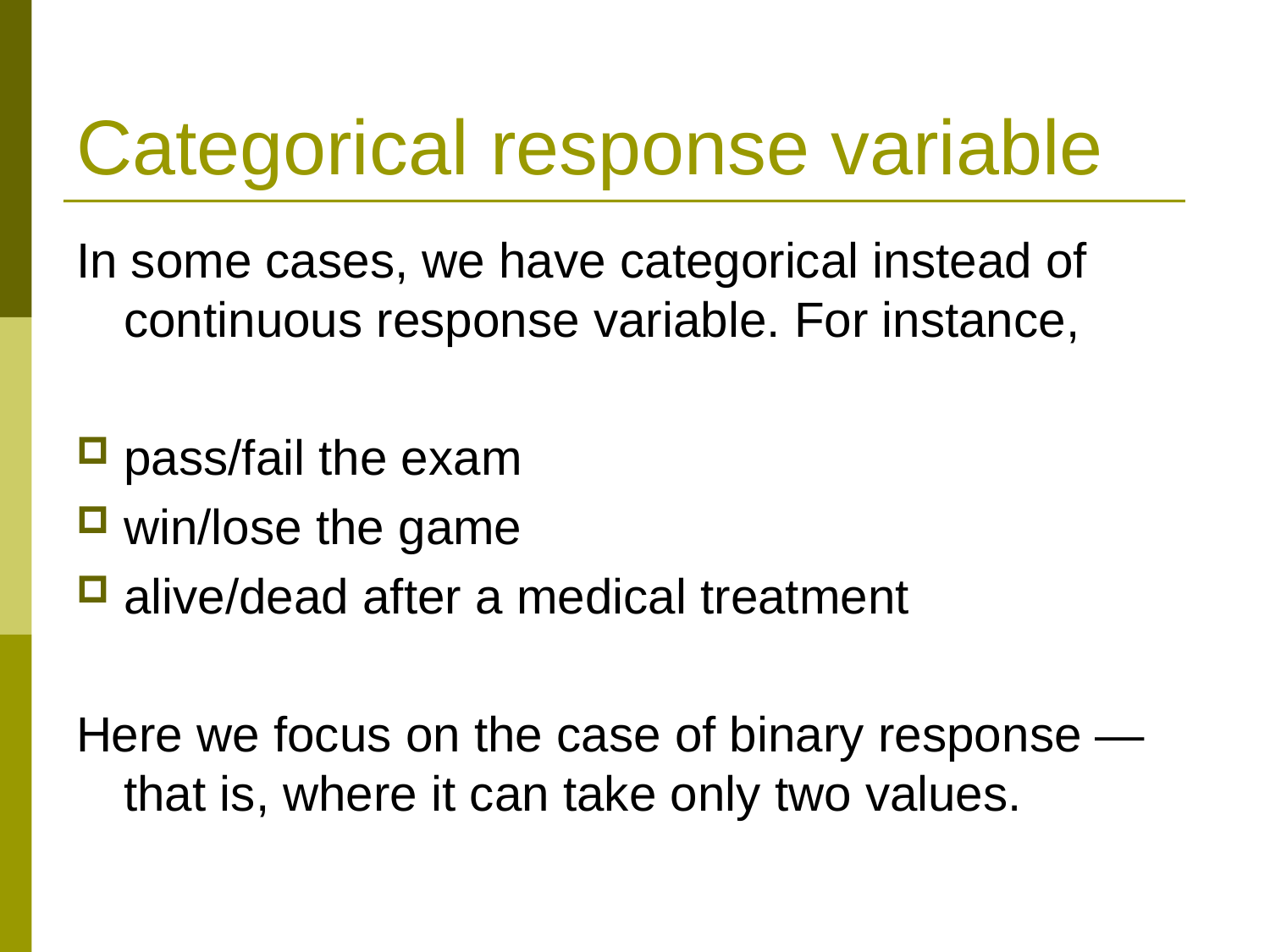

# Categorical response variable
In some cases, we have categorical instead of continuous response variable. For instance,

pass/fail the exam
win/lose the game
alive/dead after a medical treatment

Here we focus on the case of binary response — that is, where it can take only two values.